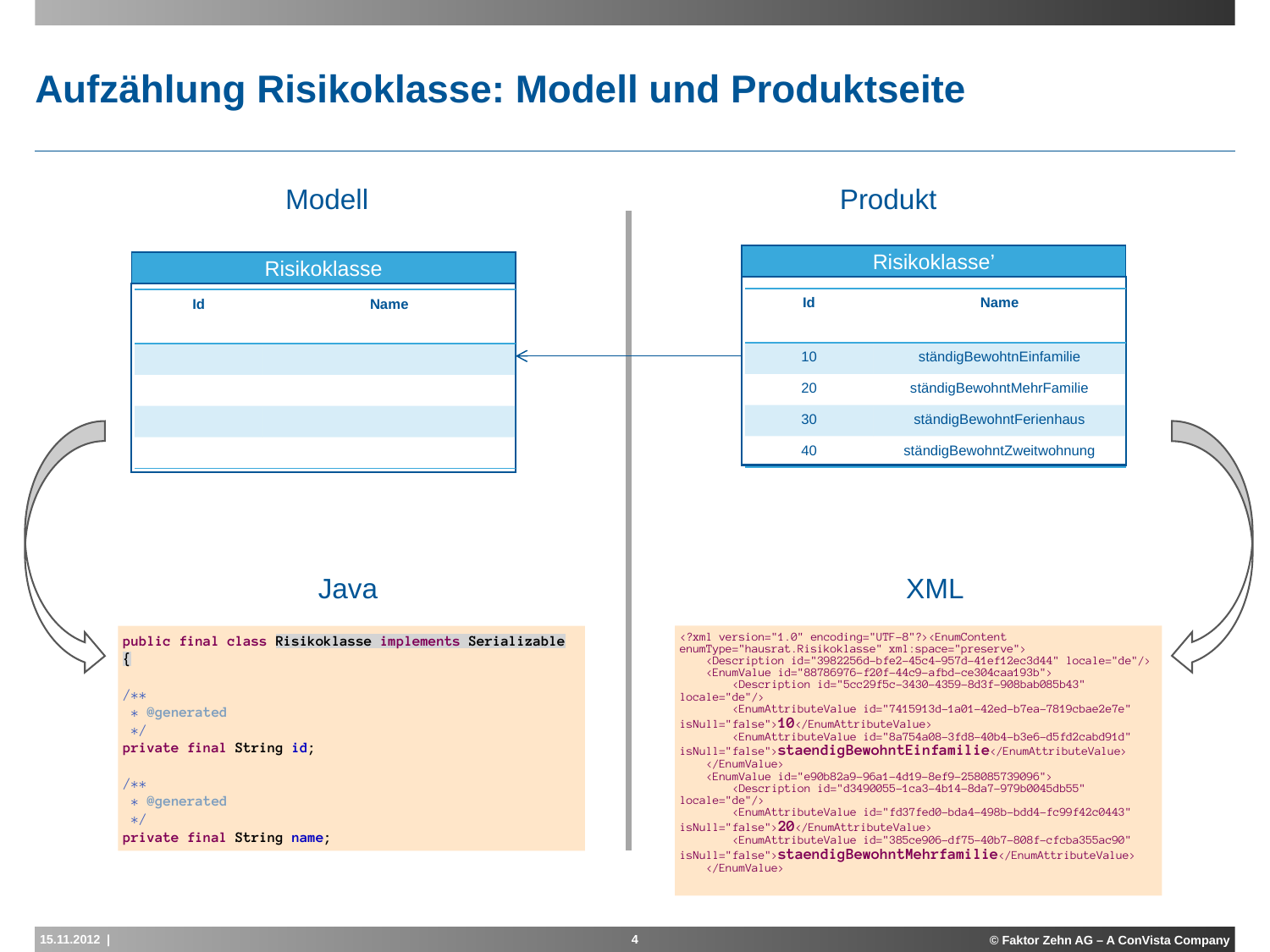

# Aufzählung Risikoklasse: Modell und Produktseite
Modell
Produkt
Risikoklasse’

Risikoklasse

| Id | Name |
| --- | --- |
| 10 | ständigBewohtnEinfamilie |
| 20 | ständigBewohntMehrFamilie |
| 30 | ständigBewohntFerienhaus |
| 40 | ständigBewohntZweitwohnung |
| Id | Name |
| --- | --- |
|  |  |
|  |  |
|  |  |
|  |  |

XML
Java
<?xml version="1.0" encoding="UTF-8"?><EnumContent enumType="hausrat.Risikoklasse" xml:space="preserve">
    <Description id="3982256d-bfe2-45c4-957d-41ef12ec3d44" locale="de"/>
    <EnumValue id="88786976-f20f-44c9-afbd-ce304caa193b">
        <Description id="5cc29f5c-3430-4359-8d3f-908bab085b43" locale="de"/>
        <EnumAttributeValue id="7415913d-1a01-42ed-b7ea-7819cbae2e7e" isNull="false">10</EnumAttributeValue>
        <EnumAttributeValue id="8a754a08-3fd8-40b4-b3e6-d5fd2cabd91d" isNull="false">staendigBewohntEinfamilie</EnumAttributeValue>
    </EnumValue>
    <EnumValue id="e90b82a9-96a1-4d19-8ef9-258085739096">
        <Description id="d3490055-1ca3-4b14-8da7-979b0045db55" locale="de"/>
        <EnumAttributeValue id="fd37fed0-bda4-498b-bdd4-fc99f42c0443" isNull="false">20</EnumAttributeValue>
        <EnumAttributeValue id="385ce906-df75-40b7-808f-cfcba355ac90" isNull="false">staendigBewohntMehrfamilie</EnumAttributeValue>
    </EnumValue>
public final class Risikoklasse implements Serializable {

/**
 * @generated
 */
private final String id;

/**
 * @generated
 */
private final String name;
15.11.2012
4